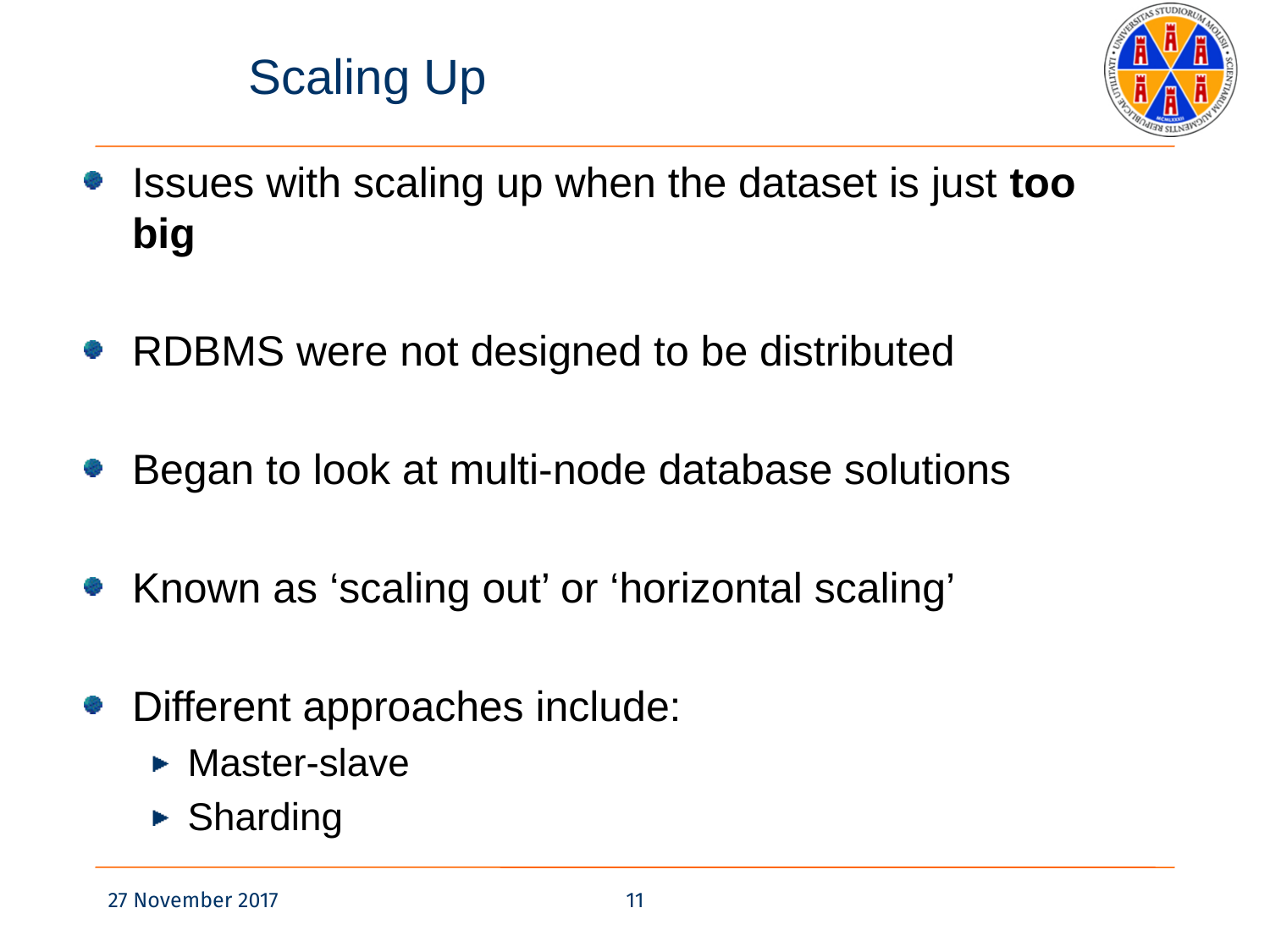

# Scaling Up
Issues with scaling up when the dataset is just too big

RDBMS were not designed to be distributed

Began to look at multi-node database solutions

Known as ‘scaling out’ or ‘horizontal scaling’

Different approaches include:
Master-slave
Sharding

27 November 2017
11